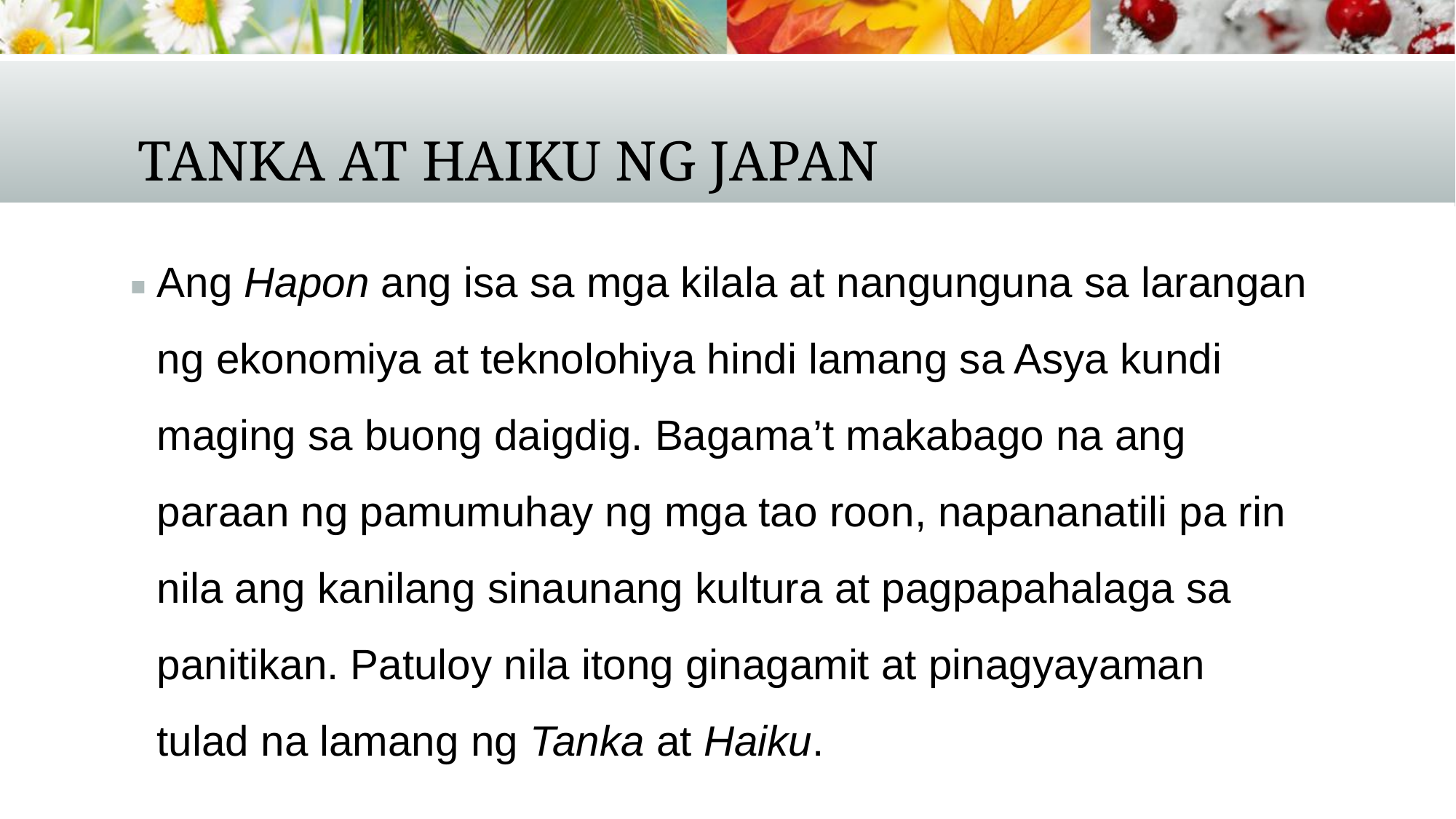

# TANKA AT HAIKU ng JAPAN
Ang Hapon ang isa sa mga kilala at nangunguna sa larangan ng ekonomiya at teknolohiya hindi lamang sa Asya kundi maging sa buong daigdig. Bagama’t makabago na ang paraan ng pamumuhay ng mga tao roon, napananatili pa rin nila ang kanilang sinaunang kultura at pagpapahalaga sa panitikan. Patuloy nila itong ginagamit at pinagyayaman tulad na lamang ng Tanka at Haiku.